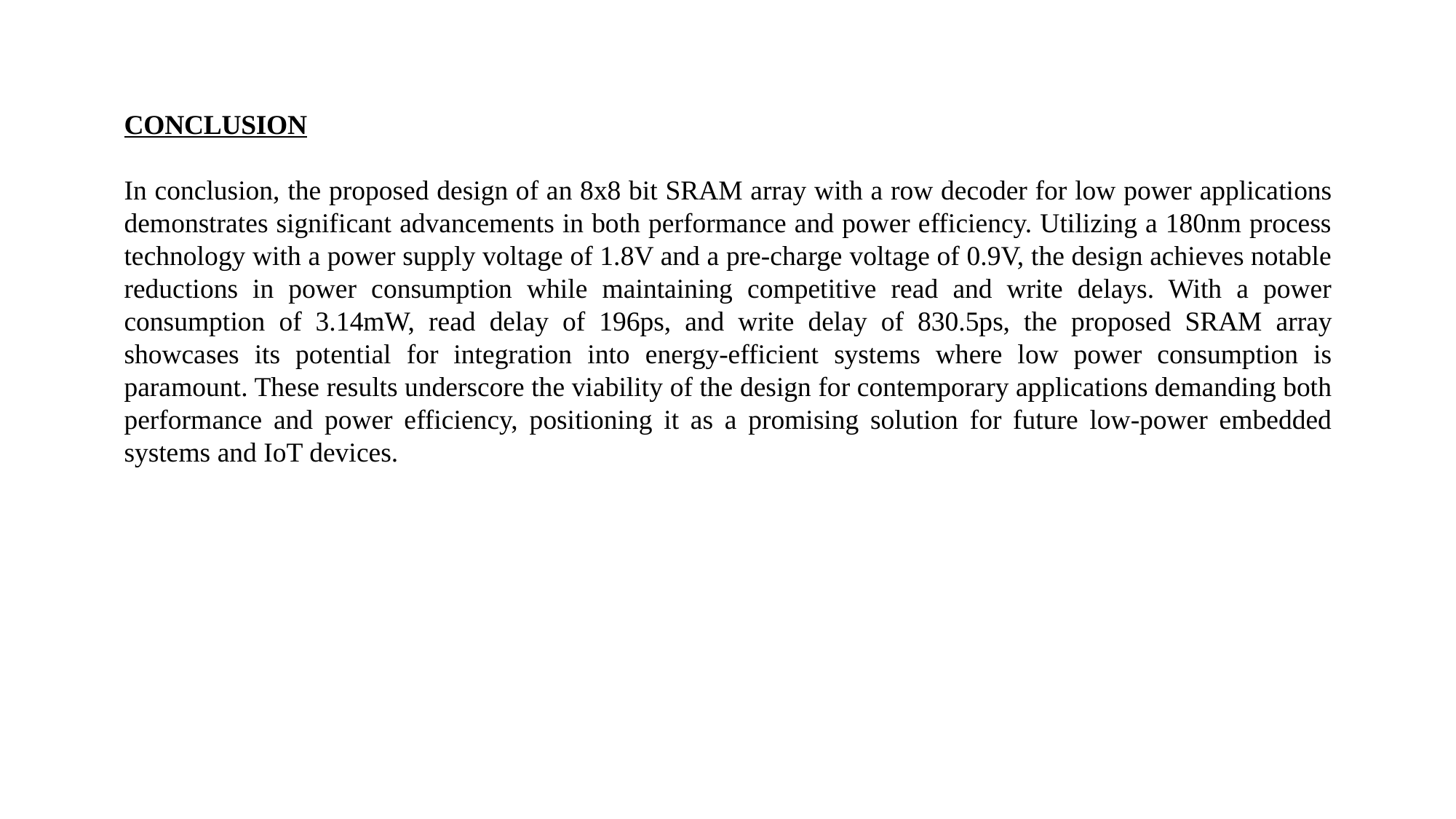

CONCLUSION

In conclusion, the proposed design of an 8x8 bit SRAM array with a row decoder for low power applications demonstrates significant advancements in both performance and power efficiency. Utilizing a 180nm process technology with a power supply voltage of 1.8V and a pre-charge voltage of 0.9V, the design achieves notable reductions in power consumption while maintaining competitive read and write delays. With a power consumption of 3.14mW, read delay of 196ps, and write delay of 830.5ps, the proposed SRAM array showcases its potential for integration into energy-efficient systems where low power consumption is paramount. These results underscore the viability of the design for contemporary applications demanding both performance and power efficiency, positioning it as a promising solution for future low-power embedded systems and IoT devices.